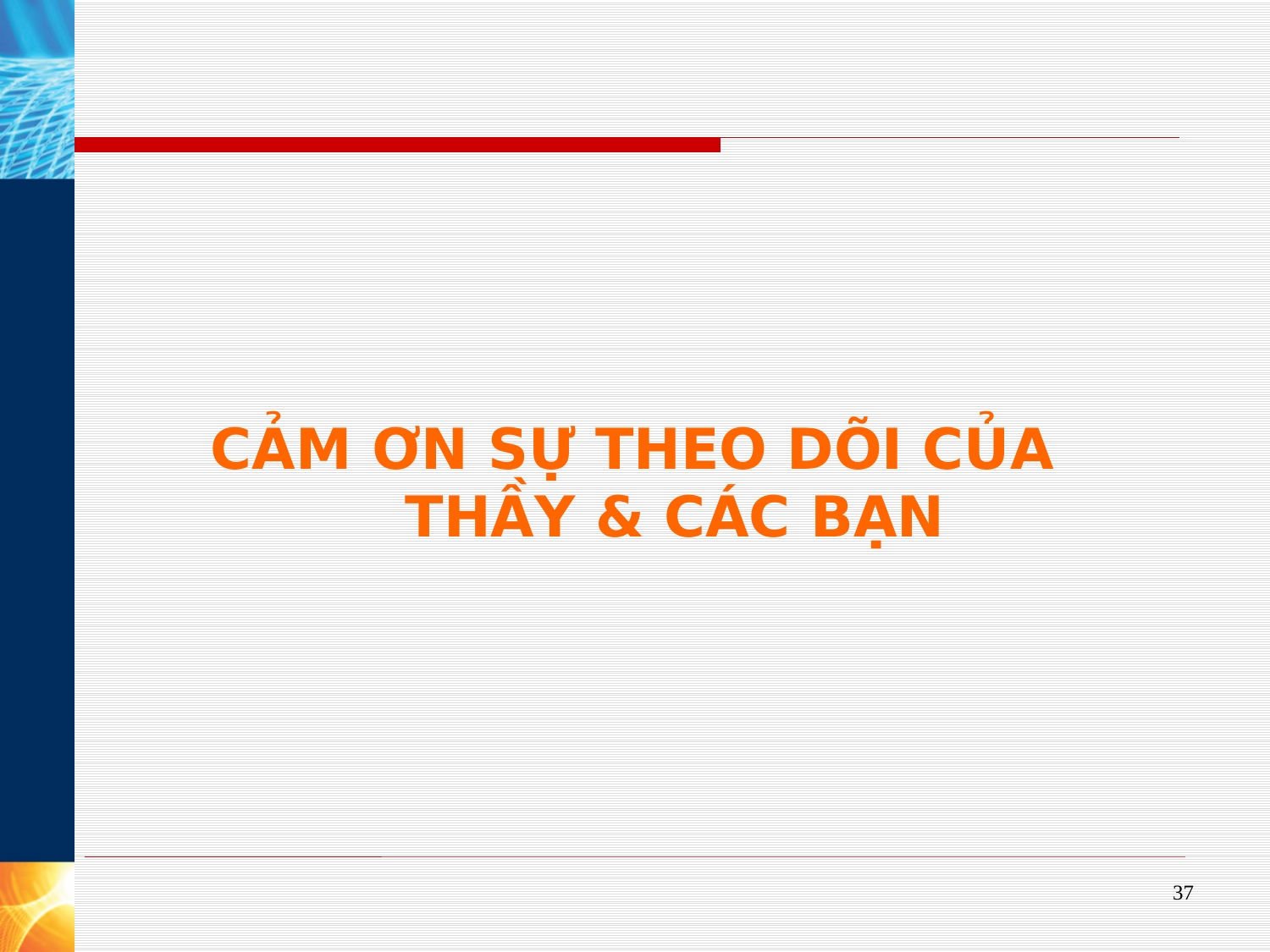

CẢM ƠN SỰ THEO DÕI CỦA
THẦY & CÁC BẠN
37